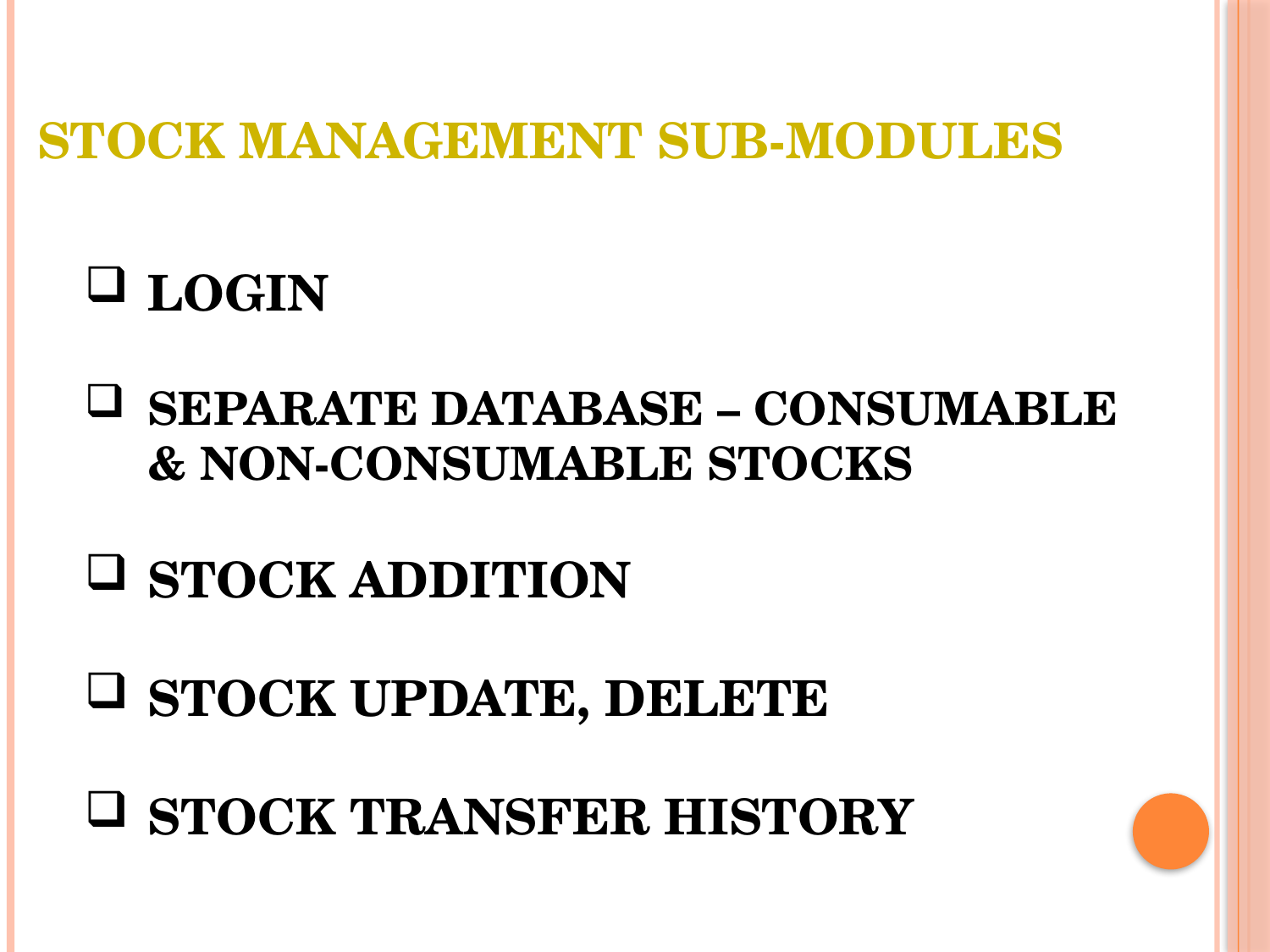

STOCK MANAGEMENT SUB-MODULES

LOGIN

SEPARATE DATABASE – CONSUMABLE & NON-CONSUMABLE STOCKS

STOCK ADDITION

STOCK UPDATE, DELETE

STOCK TRANSFER HISTORY